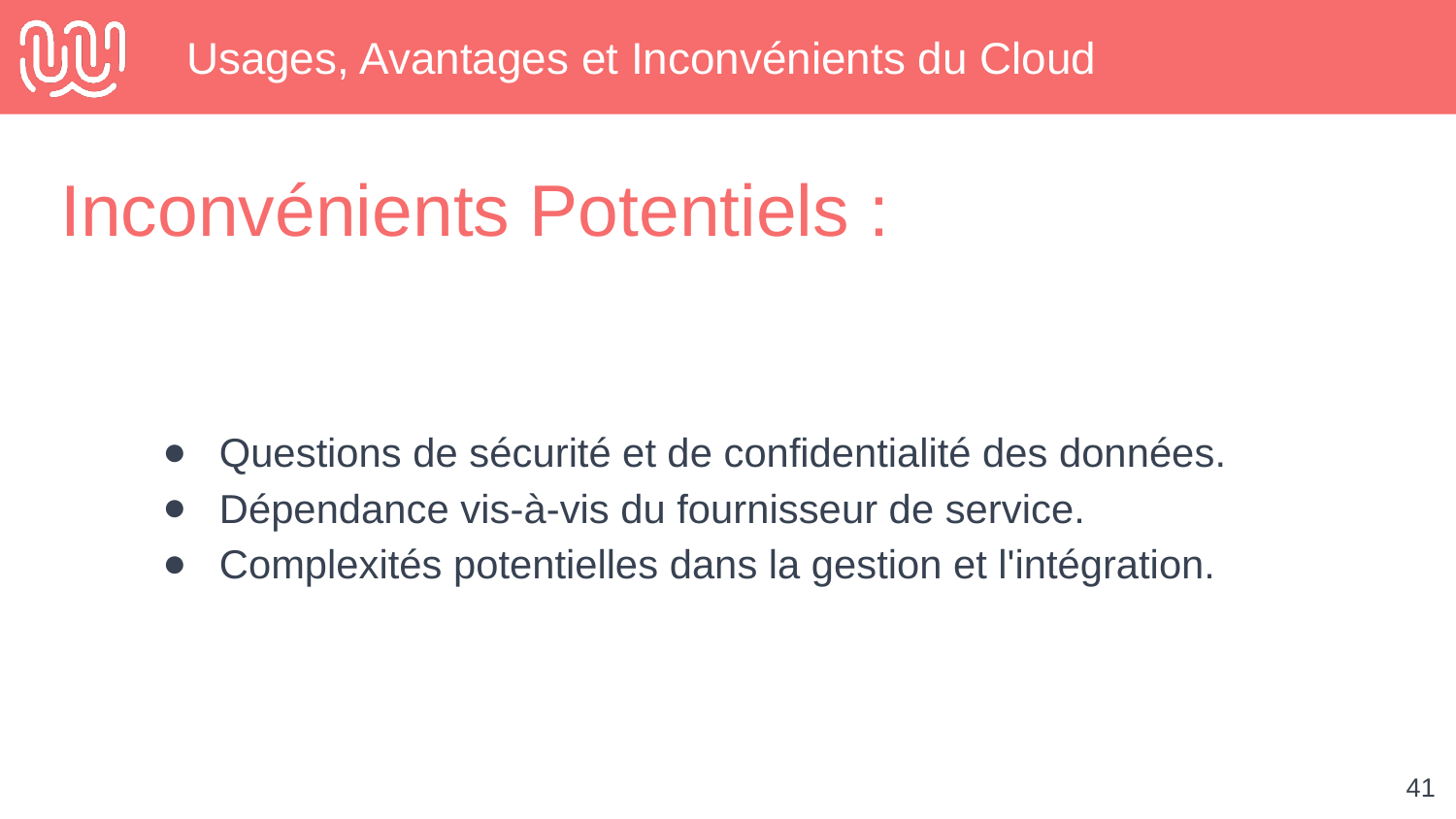

# Usages, Avantages et Inconvénients du Cloud

Inconvénients Potentiels :
Questions de sécurité et de confidentialité des données.
Dépendance vis-à-vis du fournisseur de service.
Complexités potentielles dans la gestion et l'intégration.

41